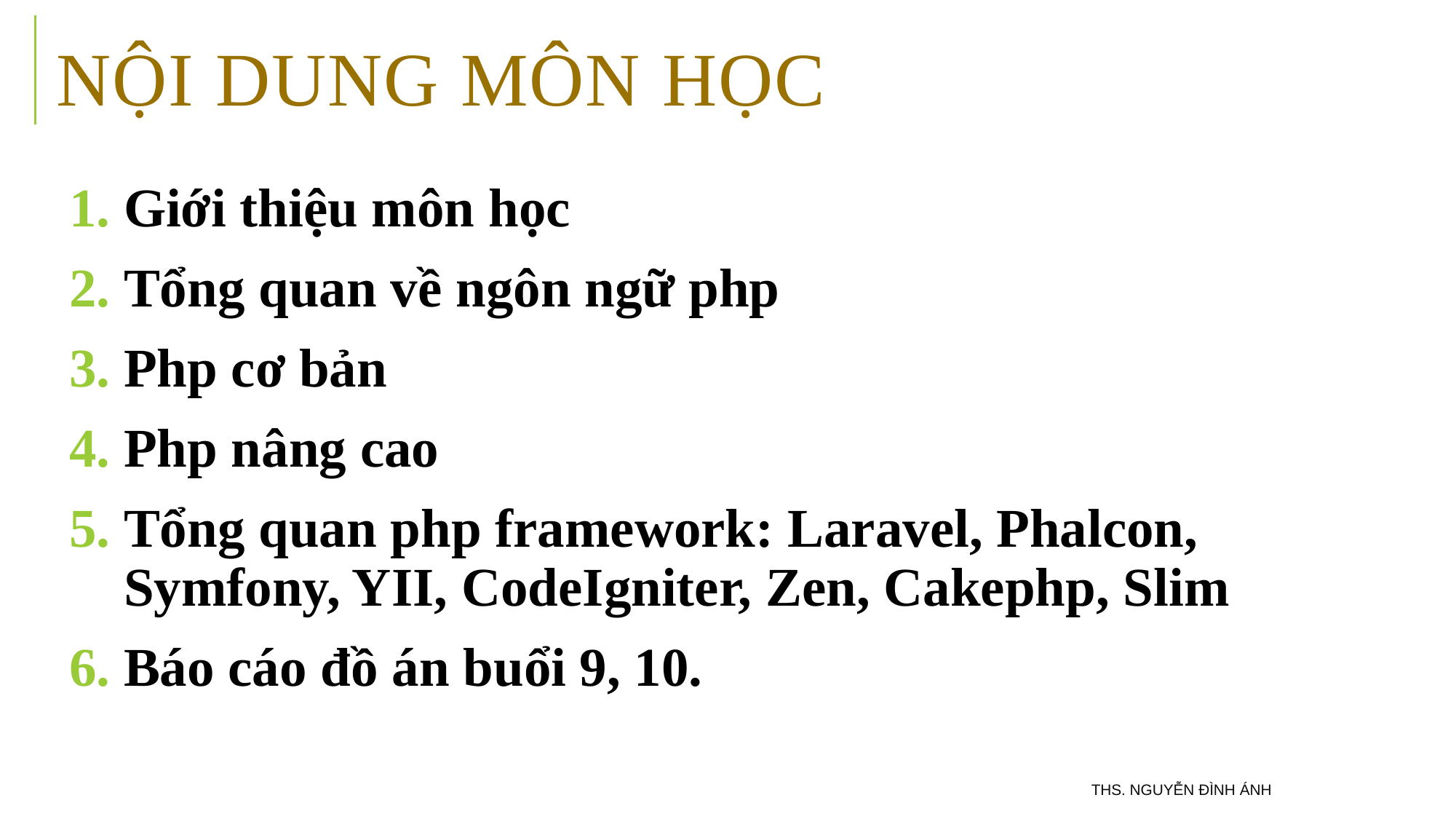

# Nội dung môn học
Giới thiệu môn học
Tổng quan về ngôn ngữ php
Php cơ bản
Php nâng cao
Tổng quan php framework: Laravel, Phalcon, Symfony, YII, CodeIgniter, Zen, Cakephp, Slim
Báo cáo đồ án buổi 9, 10.

ThS. Nguyễn Đình Ánh